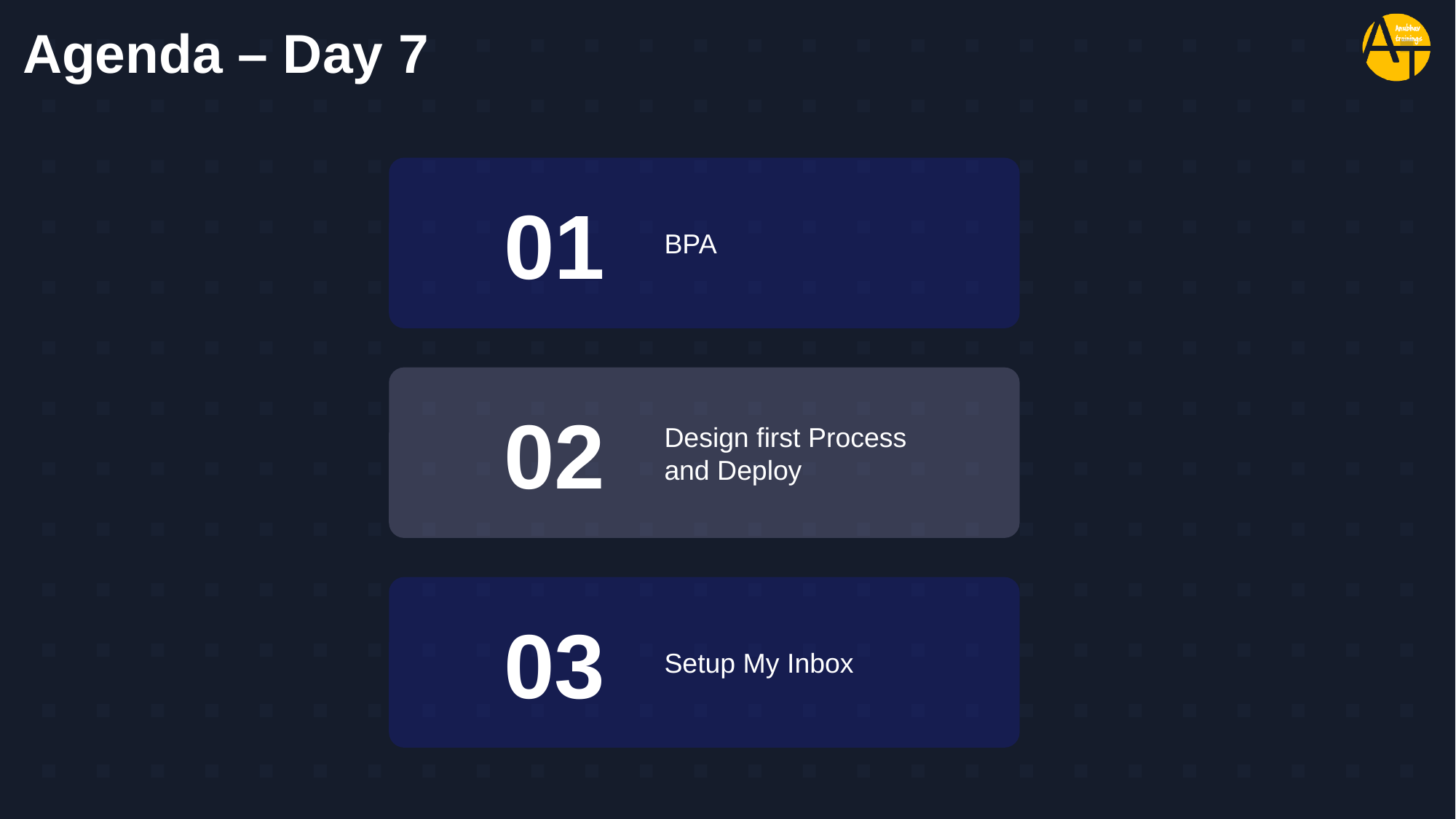

# Agenda – Day 7

01
BPA

02
Design first Process and Deploy

03
Setup My Inbox